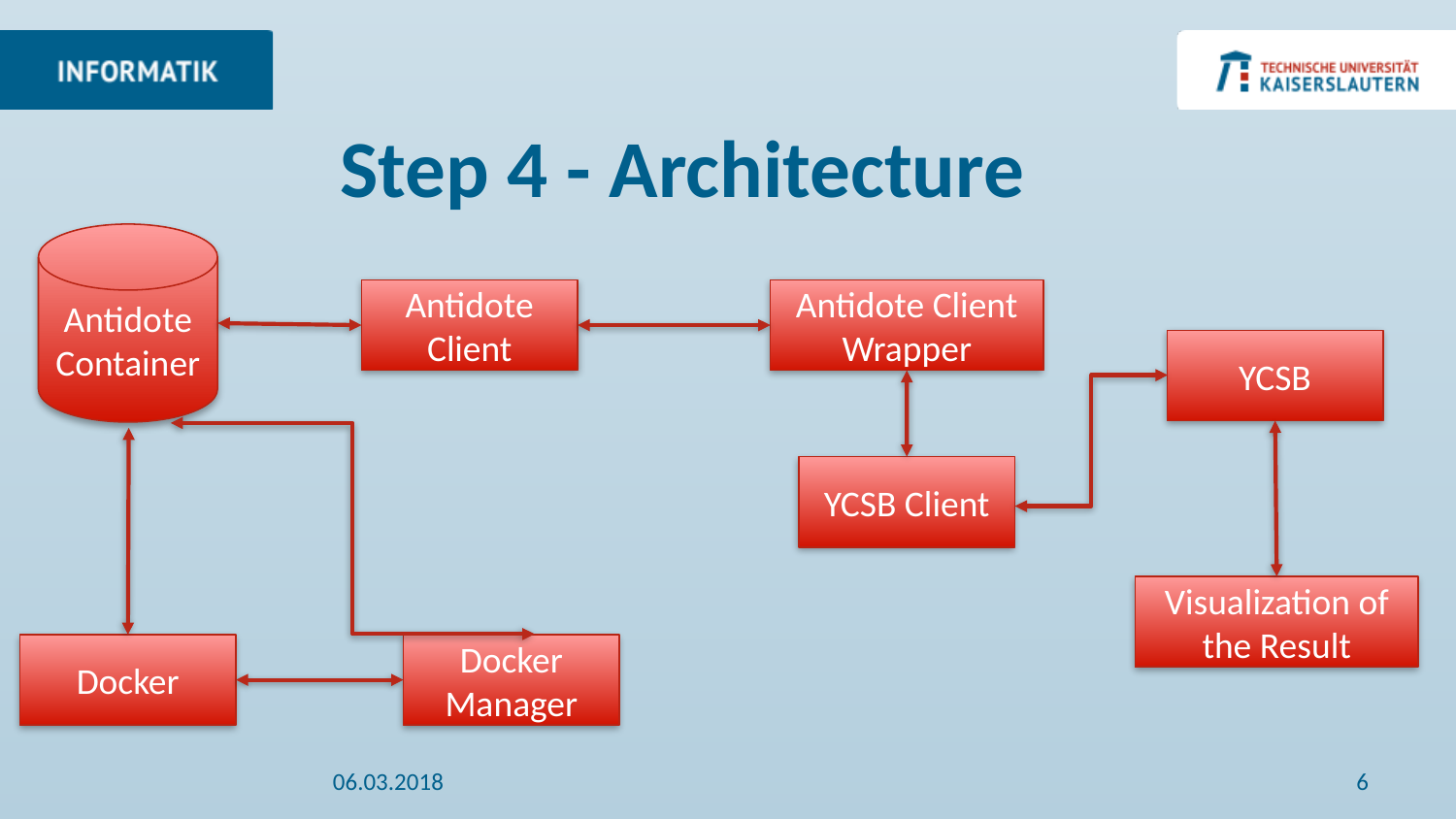

# Step 4 - Architecture

Antidote Container
Antidote Client
Antidote Client Wrapper
YCSB
YCSB Client
Visualization of the Result
Docker
Docker Manager
06.03.2018
6